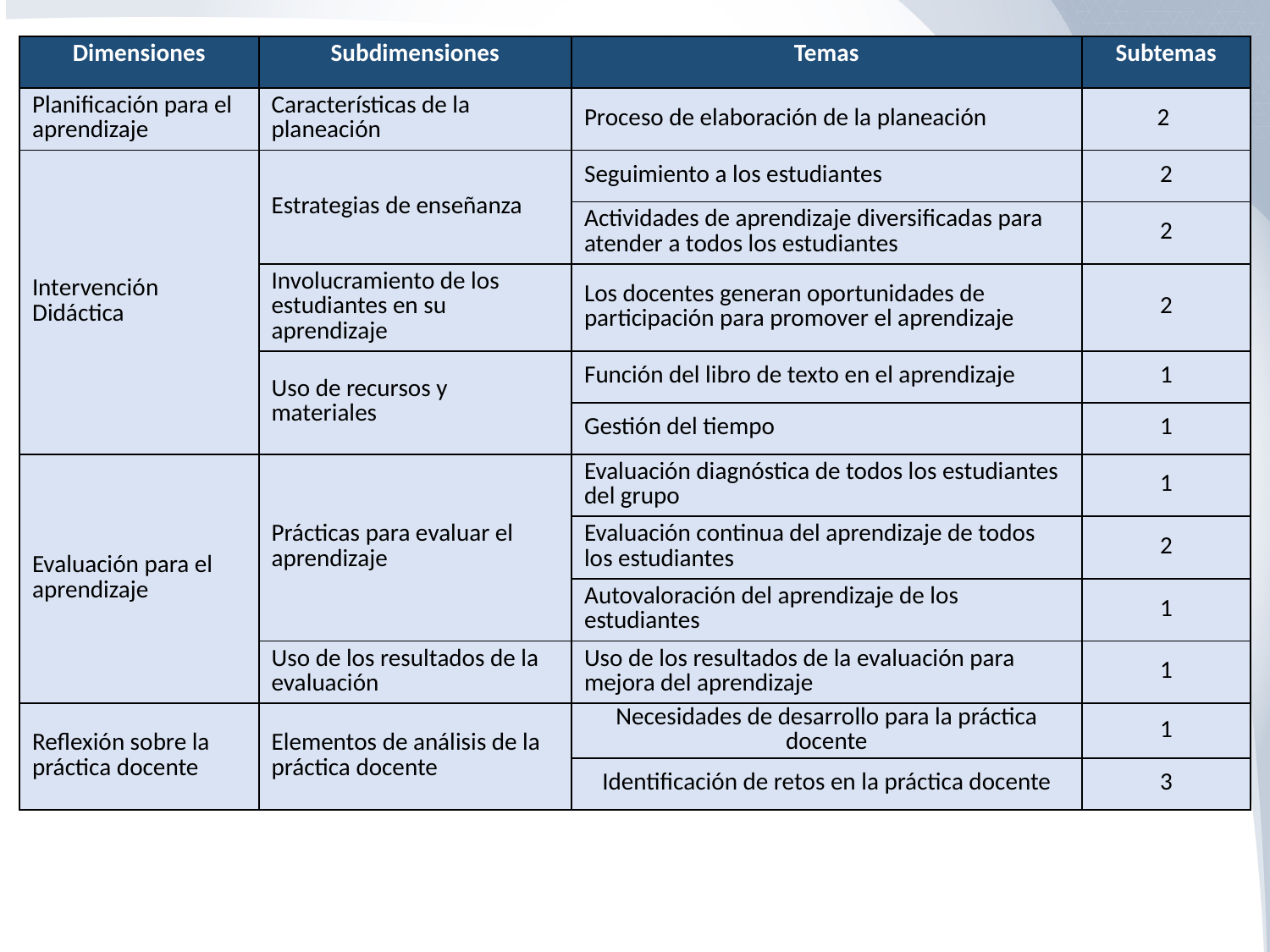

| Dimensiones | Subdimensiones | Temas | Subtemas |
| --- | --- | --- | --- |
| Planificación para el aprendizaje | Características de la planeación | Proceso de elaboración de la planeación | 2 |
| Intervención Didáctica | Estrategias de enseñanza | Seguimiento a los estudiantes | 2 |
|  |  | Actividades de aprendizaje diversificadas para atender a todos los estudiantes | 2 |
|  | Involucramiento de los estudiantes en su aprendizaje | Los docentes generan oportunidades de participación para promover el aprendizaje | 2 |
|  | Uso de recursos y materiales | Función del libro de texto en el aprendizaje | 1 |
|  |  | Gestión del tiempo | 1 |
| Evaluación para el aprendizaje | Prácticas para evaluar el aprendizaje | Evaluación diagnóstica de todos los estudiantes del grupo | 1 |
|  |  | Evaluación continua del aprendizaje de todos los estudiantes | 2 |
|  |  | Autovaloración del aprendizaje de los estudiantes | 1 |
|  | Uso de los resultados de la evaluación | Uso de los resultados de la evaluación para mejora del aprendizaje | 1 |
| Reflexión sobre la práctica docente | Elementos de análisis de la práctica docente | Necesidades de desarrollo para la práctica docente | 1 |
|  |  | Identificación de retos en la práctica docente | 3 |
#